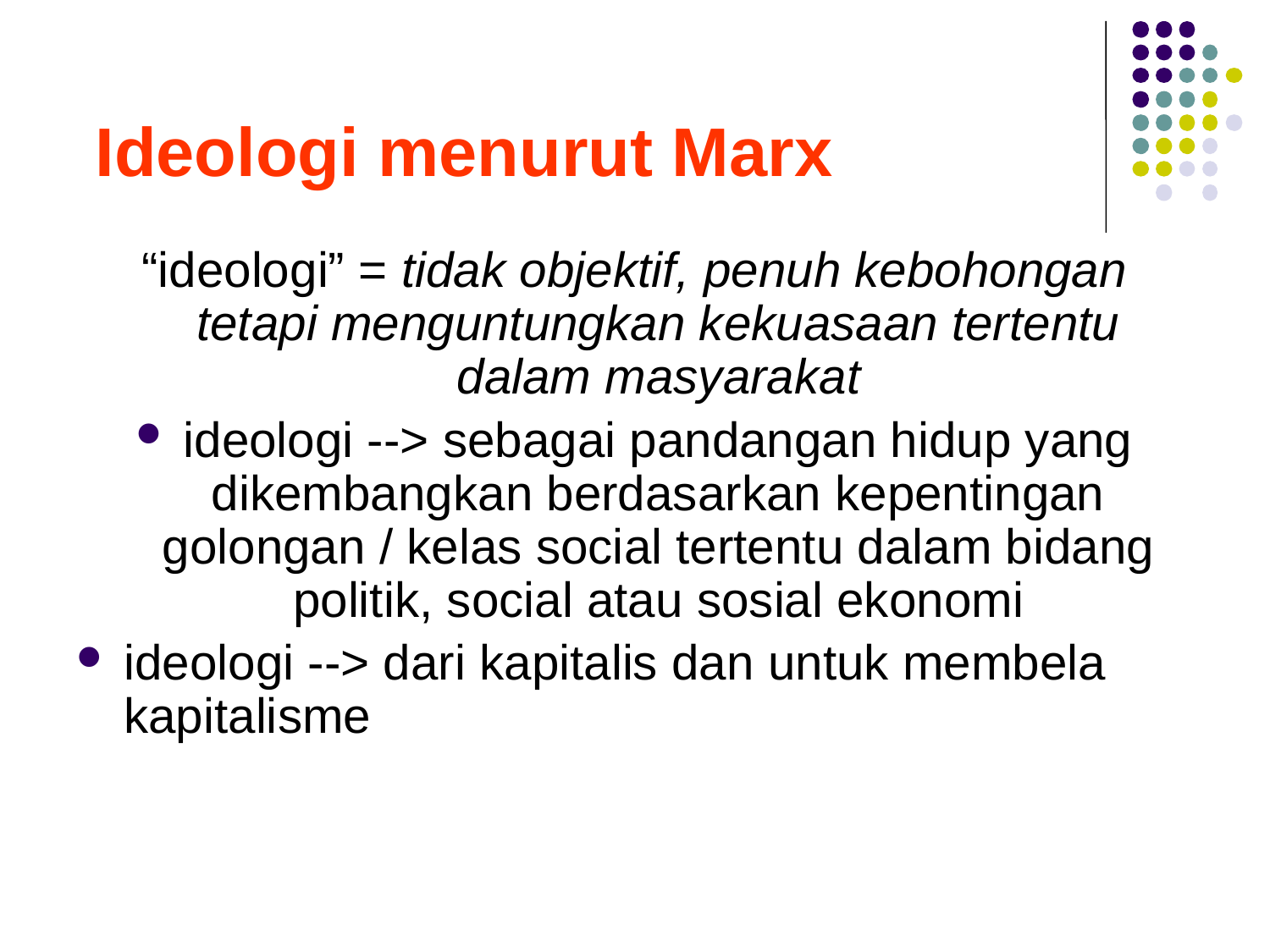

# Ideologi menurut Marx
“ideologi” = tidak objektif, penuh kebohongan tetapi menguntungkan kekuasaan tertentu dalam masyarakat
ideologi --> sebagai pandangan hidup yang dikembangkan berdasarkan kepentingan golongan / kelas social tertentu dalam bidang politik, social atau sosial ekonomi
ideologi --> dari kapitalis dan untuk membela kapitalisme